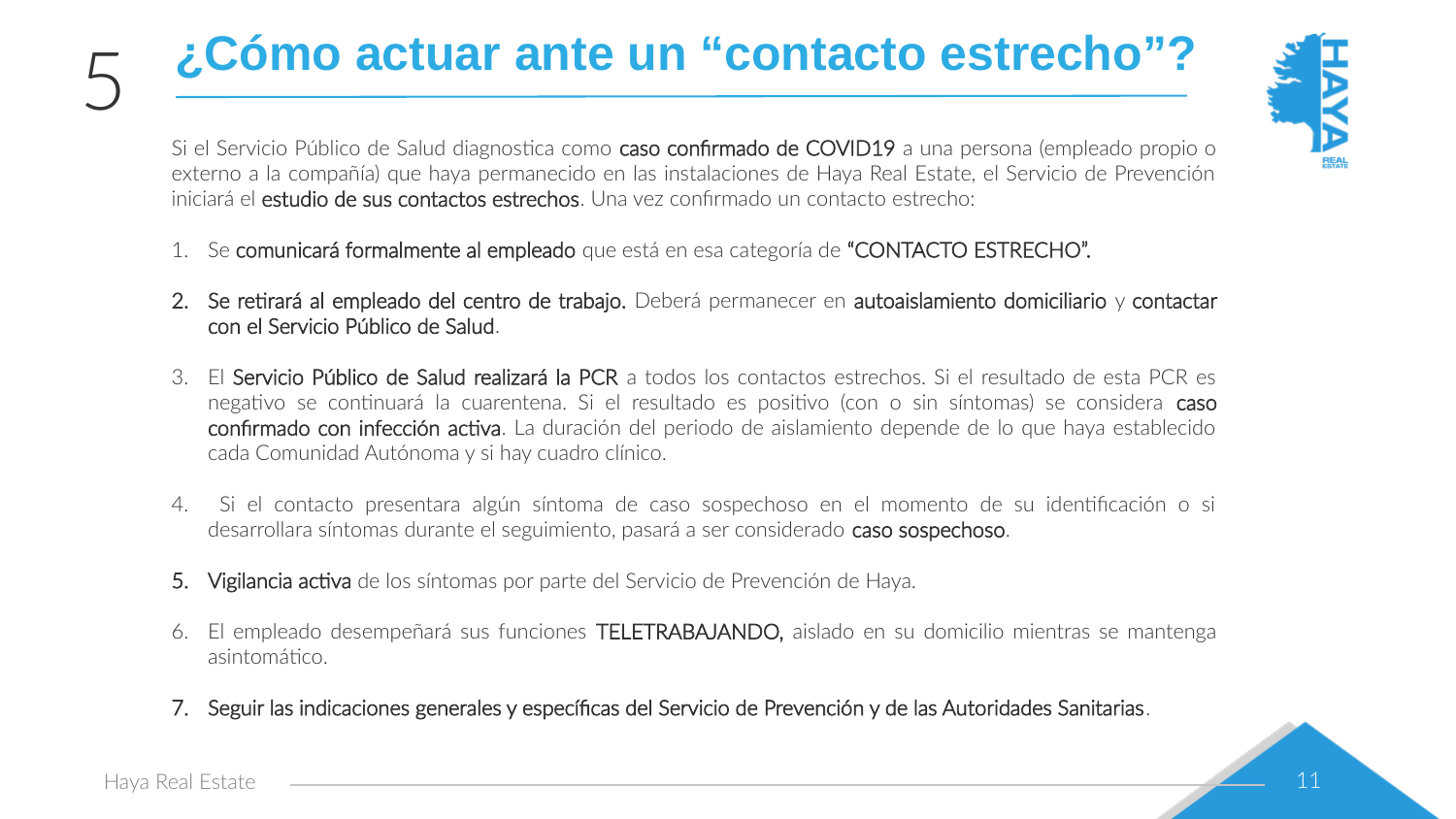

# ¿Cómo actuar ante un “contacto estrecho”?
5
Si el Servicio Público de Salud diagnostica como caso confirmado de COVID19 a una persona (empleado propio o externo a la compañía) que haya permanecido en las instalaciones de Haya Real Estate, el Servicio de Prevención iniciará el estudio de sus contactos estrechos. Una vez confirmado un contacto estrecho:

Se comunicará formalmente al empleado que está en esa categoría de “CONTACTO ESTRECHO”.

Se retirará al empleado del centro de trabajo. Deberá permanecer en autoaislamiento domiciliario y contactar con el Servicio Público de Salud.

El Servicio Público de Salud realizará la PCR a todos los contactos estrechos. Si el resultado de esta PCR es negativo se continuará la cuarentena. Si el resultado es positivo (con o sin síntomas) se considera caso confirmado con infección activa. La duración del periodo de aislamiento depende de lo que haya establecido cada Comunidad Autónoma y si hay cuadro clínico.

 Si el contacto presentara algún síntoma de caso sospechoso en el momento de su identificación o si desarrollara síntomas durante el seguimiento, pasará a ser considerado caso sospechoso.

Vigilancia activa de los síntomas por parte del Servicio de Prevención de Haya.

El empleado desempeñará sus funciones TELETRABAJANDO, aislado en su domicilio mientras se mantenga asintomático.

Seguir las indicaciones generales y específicas del Servicio de Prevención y de las Autoridades Sanitarias.